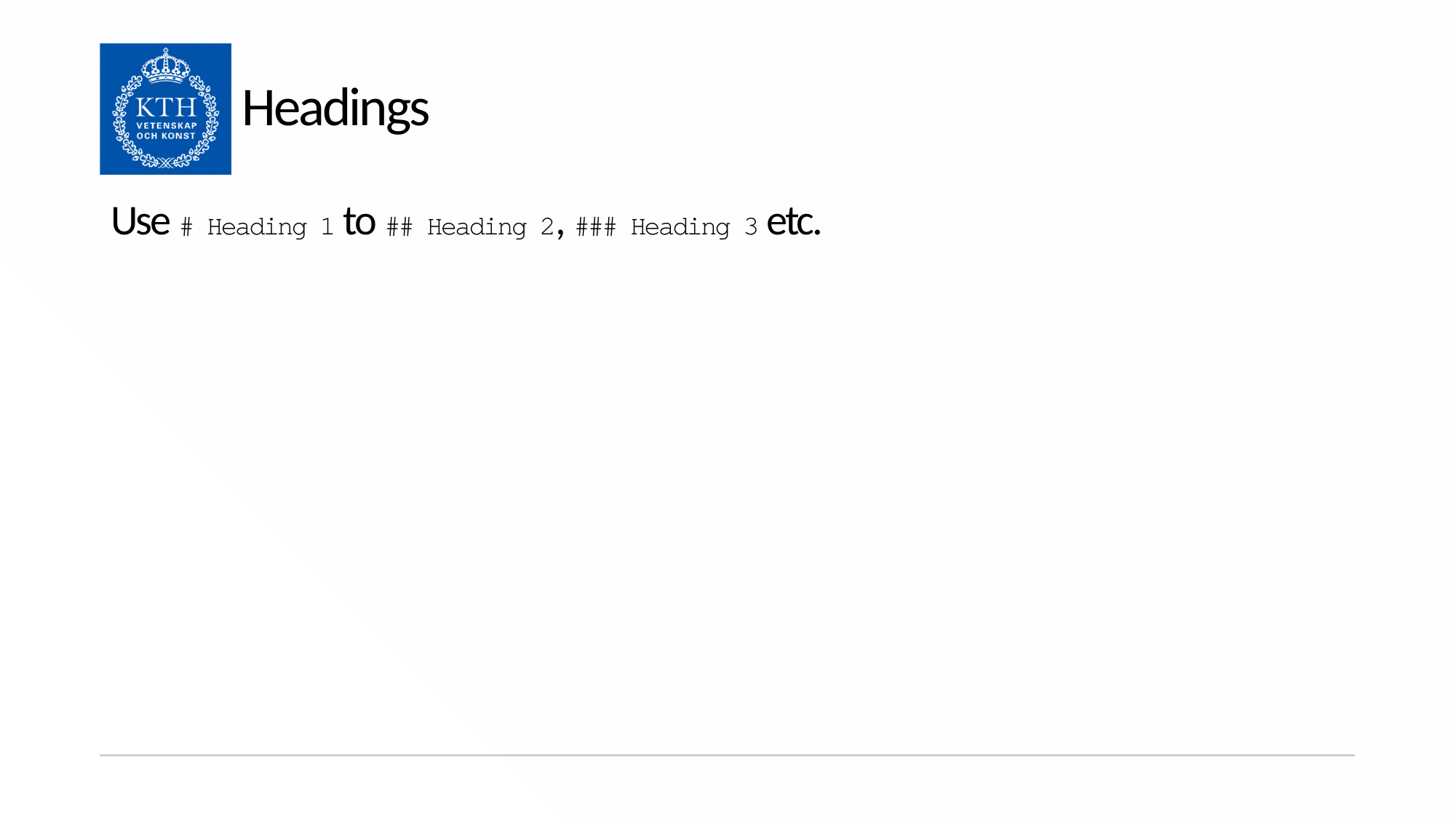

# Headings
Use # Heading 1 to ## Heading 2, ### Heading 3 etc.